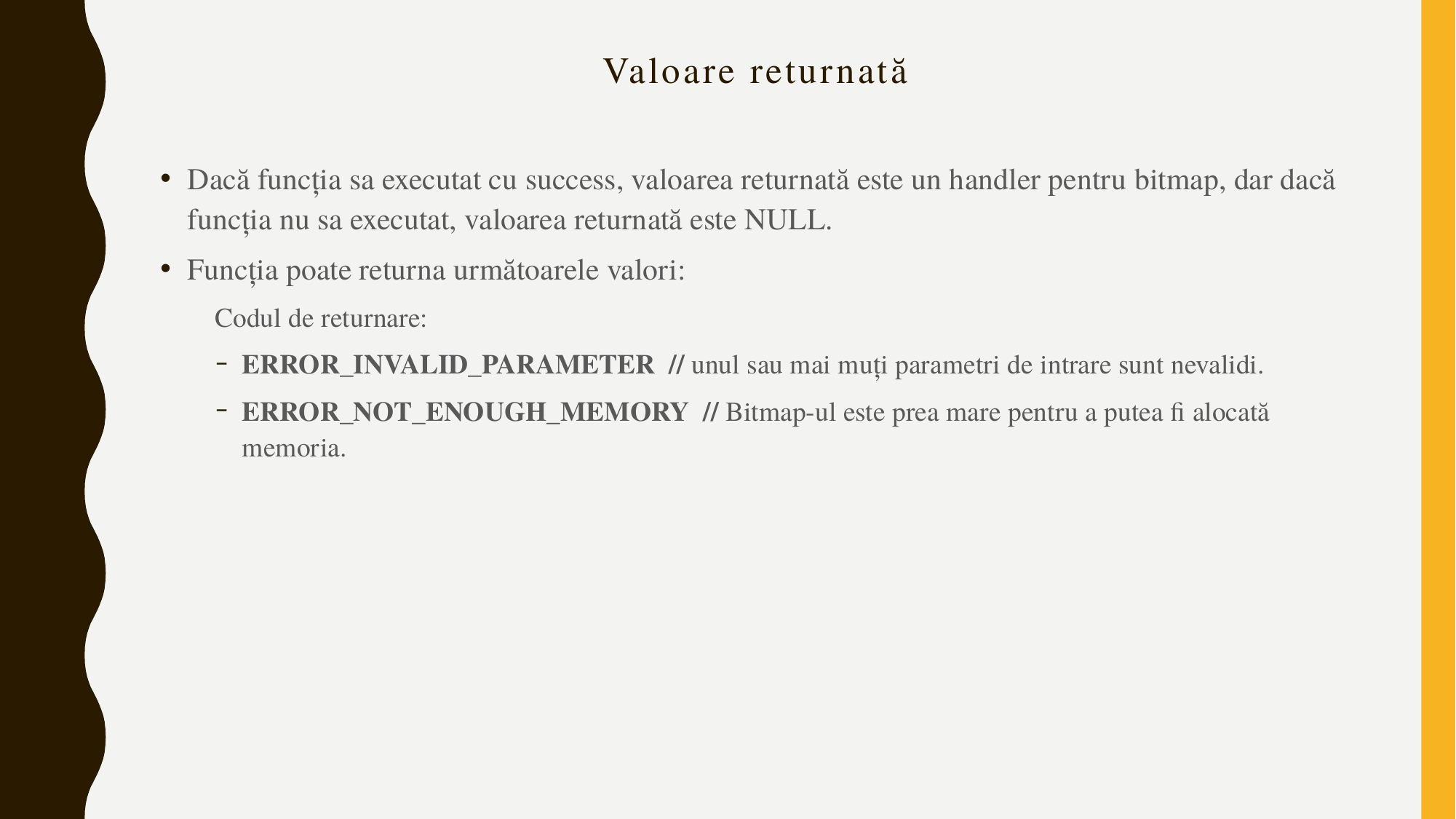

# Valoare returnată
Dacă funcția sa executat cu success, valoarea returnată este un handler pentru bitmap, dar dacă funcția nu sa executat, valoarea returnată este NULL.
Funcția poate returna următoarele valori:
Codul de returnare:
ERROR_INVALID_PARAMETER  // unul sau mai muți parametri de intrare sunt nevalidi.
ERROR_NOT_ENOUGH_MEMORY  // Bitmap-ul este prea mare pentru a putea fi alocată memoria.